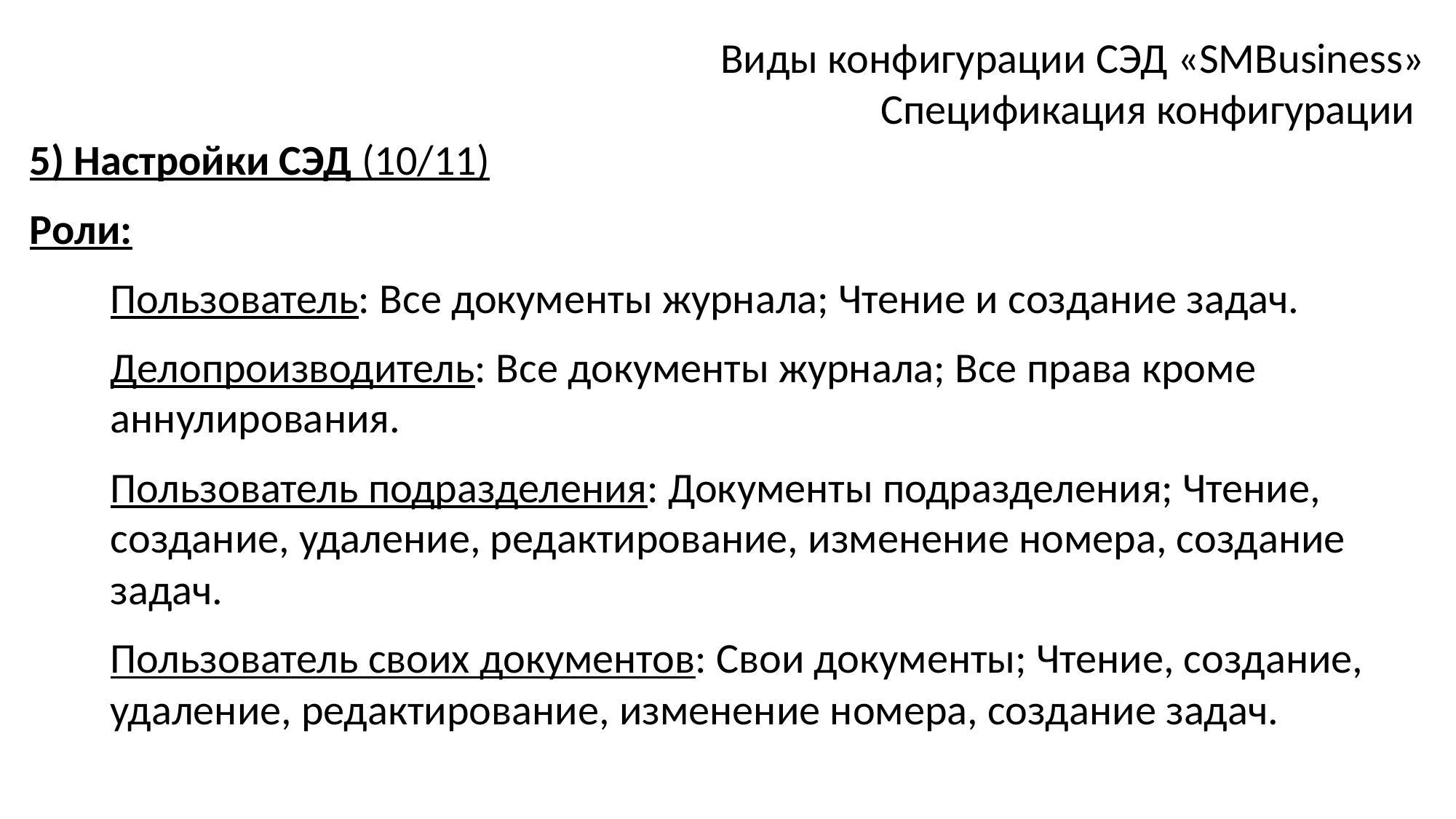

Виды конфигурации СЭД «SMBusiness»
Спецификация конфигурации
5) Настройки СЭД (10/11)
Роли:
Пользователь: Все документы журнала; Чтение и создание задач.
Делопроизводитель: Все документы журнала; Все права кроме аннулирования.
Пользователь подразделения: Документы подразделения; Чтение, создание, удаление, редактирование, изменение номера, создание задач.
Пользователь своих документов: Свои документы; Чтение, создание, удаление, редактирование, изменение номера, создание задач.